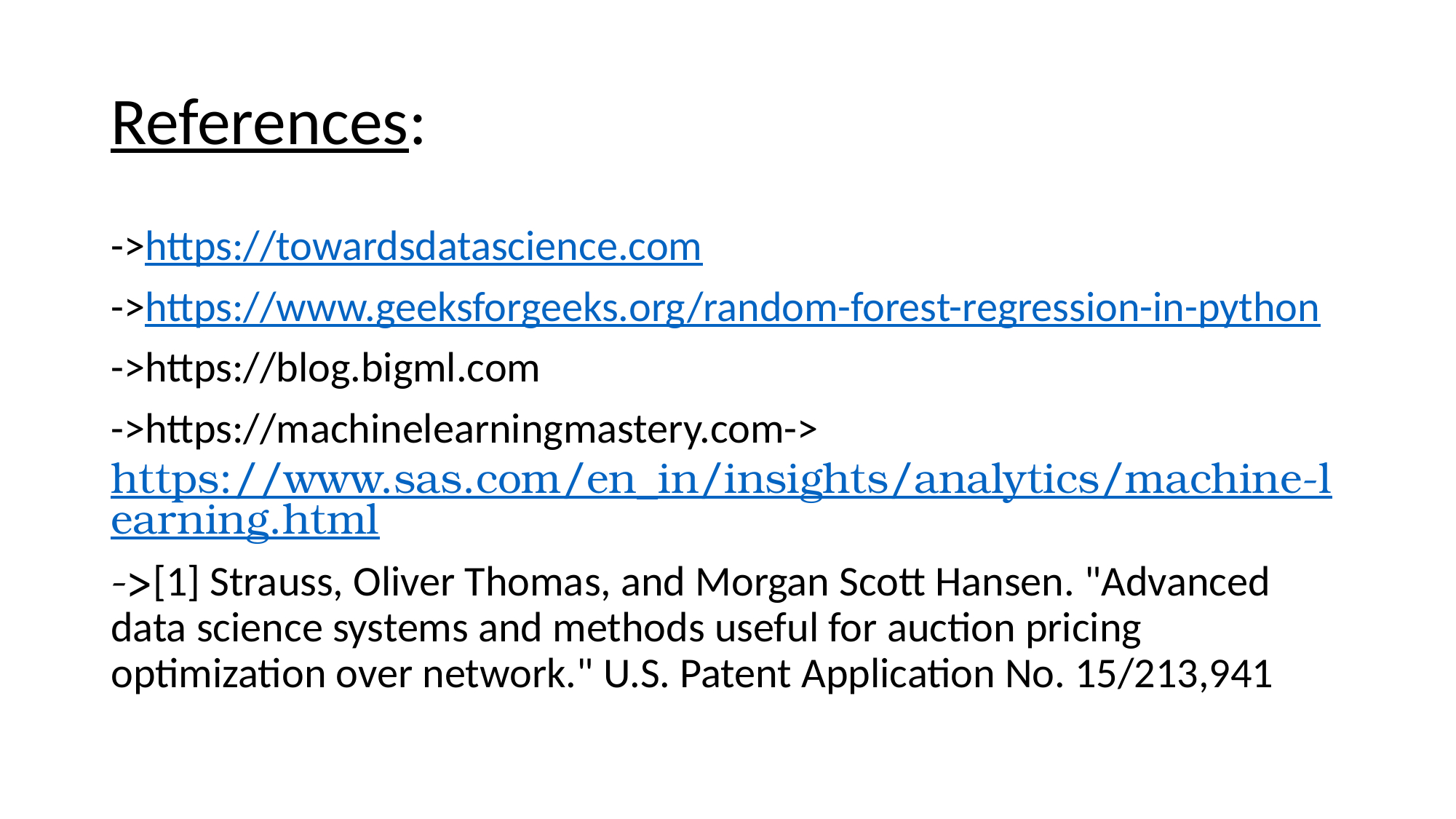

# References:
->https://towardsdatascience.com
->https://www.geeksforgeeks.org/random-forest-regression-in-python
->https://blog.bigml.com
->https://machinelearningmastery.com->https://www.sas.com/en_in/insights/analytics/machine-learning.html
->[1] Strauss, Oliver Thomas, and Morgan Scott Hansen. "Advanced data science systems and methods useful for auction pricing optimization over network." U.S. Patent Application No. 15/213,941